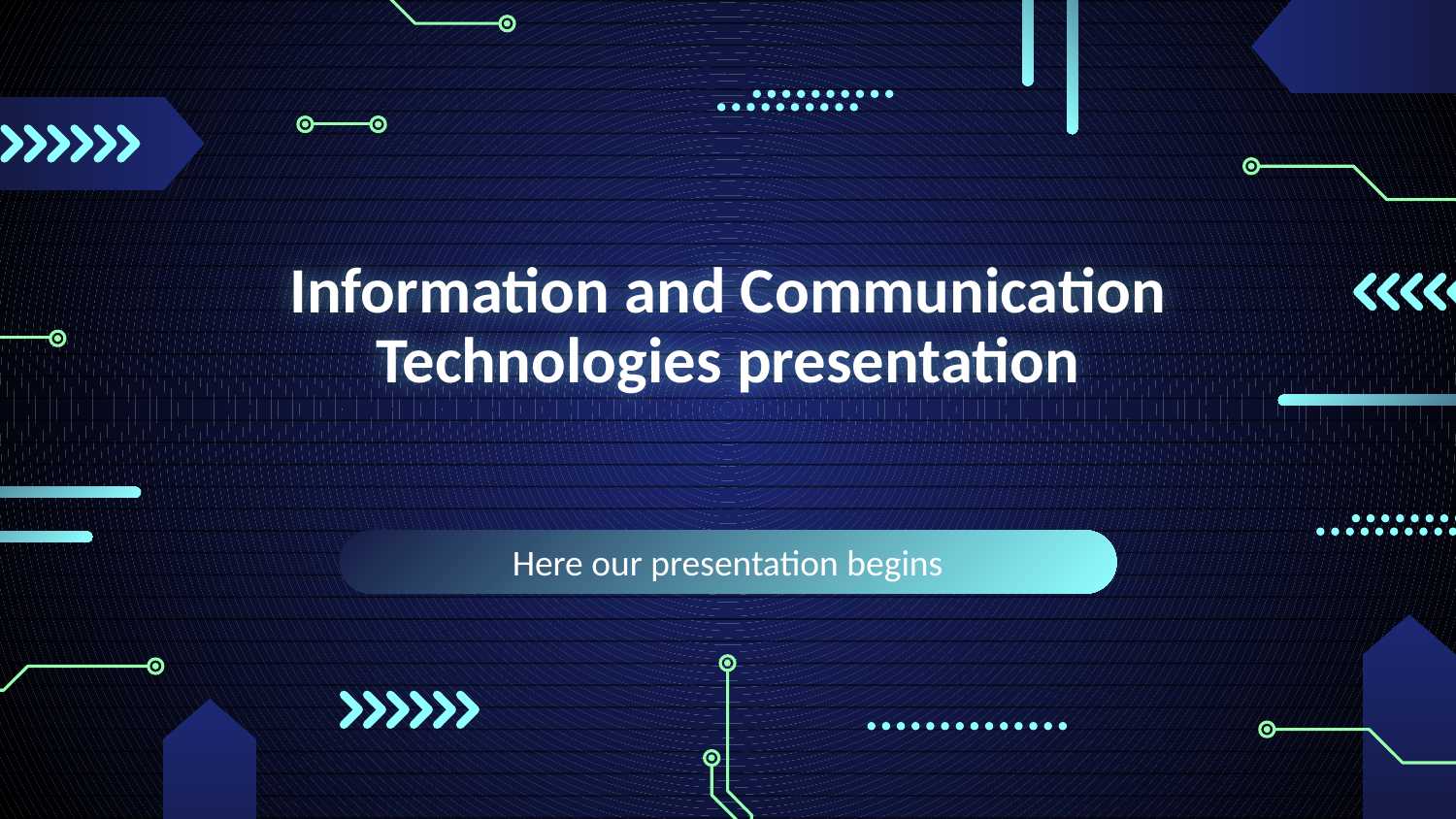

# Information and Communication Technologies presentation

Here our presentation begins